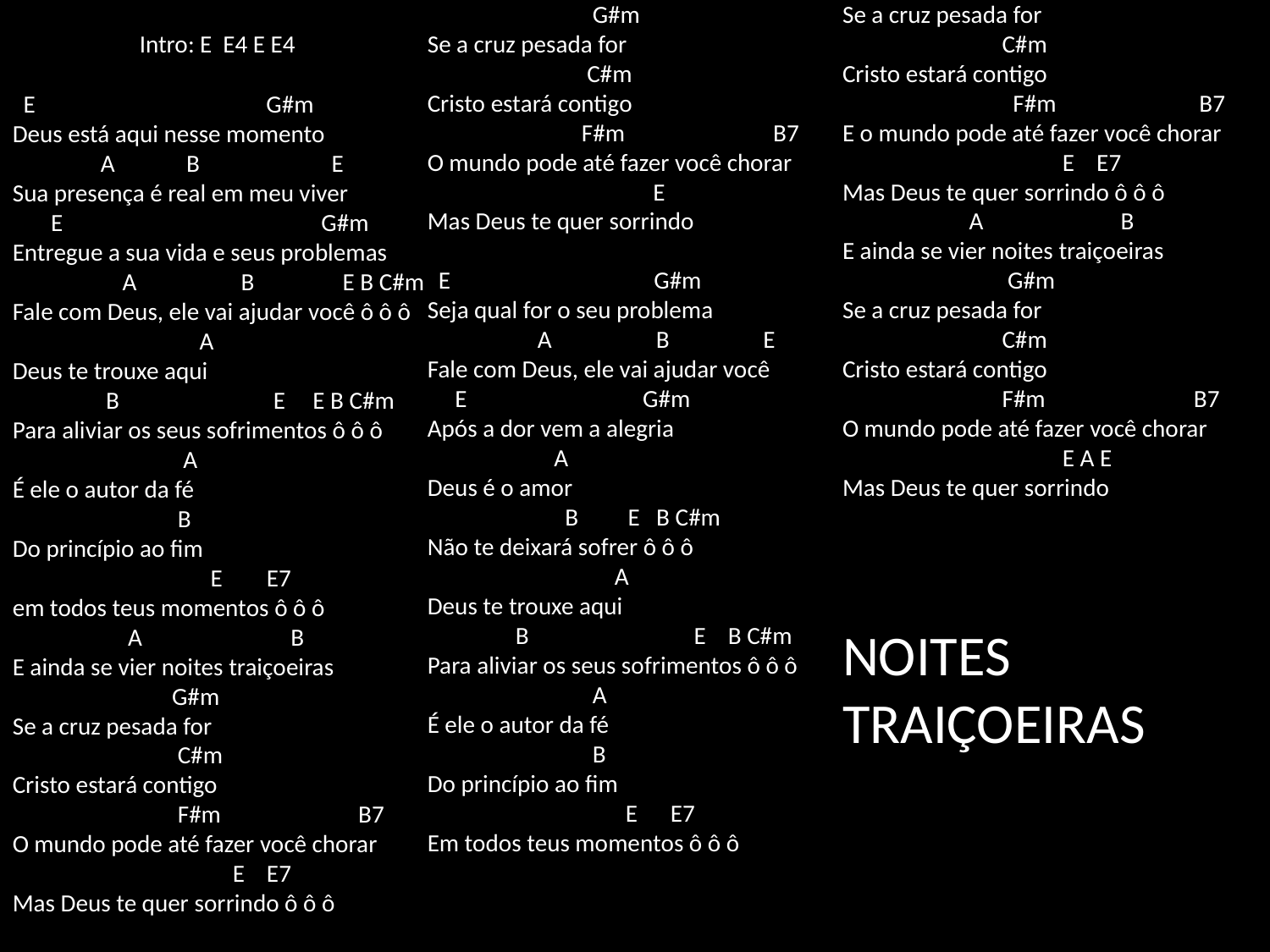

#

Tom: E
	Intro: E  E4 E E4

  E                                          G#m
Deus está aqui nesse momento
                A             B                        E
Sua presença é real em meu viver
       E                                               G#m
Entregue a sua vida e seus problemas
                    A                   B                E B C#m
Fale com Deus, ele vai ajudar você ô ô ô
                                  A
Deus te trouxe aqui
                 B                            E     E B C#m
Para aliviar os seus sofrimentos ô ô ô
                               A
É ele o autor da fé
                              B
Do princípio ao fim
                                    E        E7
em todos teus momentos ô ô ô
                     A                           B
E ainda se vier noites traiçoeiras
                             G#m
Se a cruz pesada for
                              C#m
Cristo estará contigo
                              F#m                         B7
O mundo pode até fazer você chorar
                                        E    E7
Mas Deus te quer sorrindo ô ô ô

                     A                           B
E ainda se vier noites traiçoeiras
                              G#m
Se a cruz pesada for
                             C#m
Cristo estará contigo
                            F#m                           B7
O mundo pode até fazer você chorar
                                         E
Mas Deus te quer sorrindo

  E                                     G#m
Seja qual for o seu problema
                    A                   B                 E
Fale com Deus, ele vai ajudar você
     E                                G#m
Após a dor vem a alegria
                       A
Deus é o amor
                         B         E   B C#m
Não te deixará sofrer ô ô ô
                                  A
Deus te trouxe aqui
                B                              E    B C#m
Para aliviar os seus sofrimentos ô ô ô
                              A
É ele o autor da fé
                              B
Do princípio ao fim
                                    E      E7
Em todos teus momentos ô ô ô

     A                                           B
E ainda se vier noites traiçoeiras
                             G#m
Se a cruz pesada for
                             C#m
Cristo estará contigo
                               F#m                          B7
E o mundo pode até fazer você chorar
                                        E    E7
Mas Deus te quer sorrindo ô ô ô
                       A                         B
E ainda se vier noites traiçoeiras
                              G#m
Se a cruz pesada for
                             C#m
Cristo estará contigo
                             F#m                           B7
O mundo pode até fazer você chorar
                                        E A E
Mas Deus te quer sorrindo

NOITES TRAIÇOEIRAS